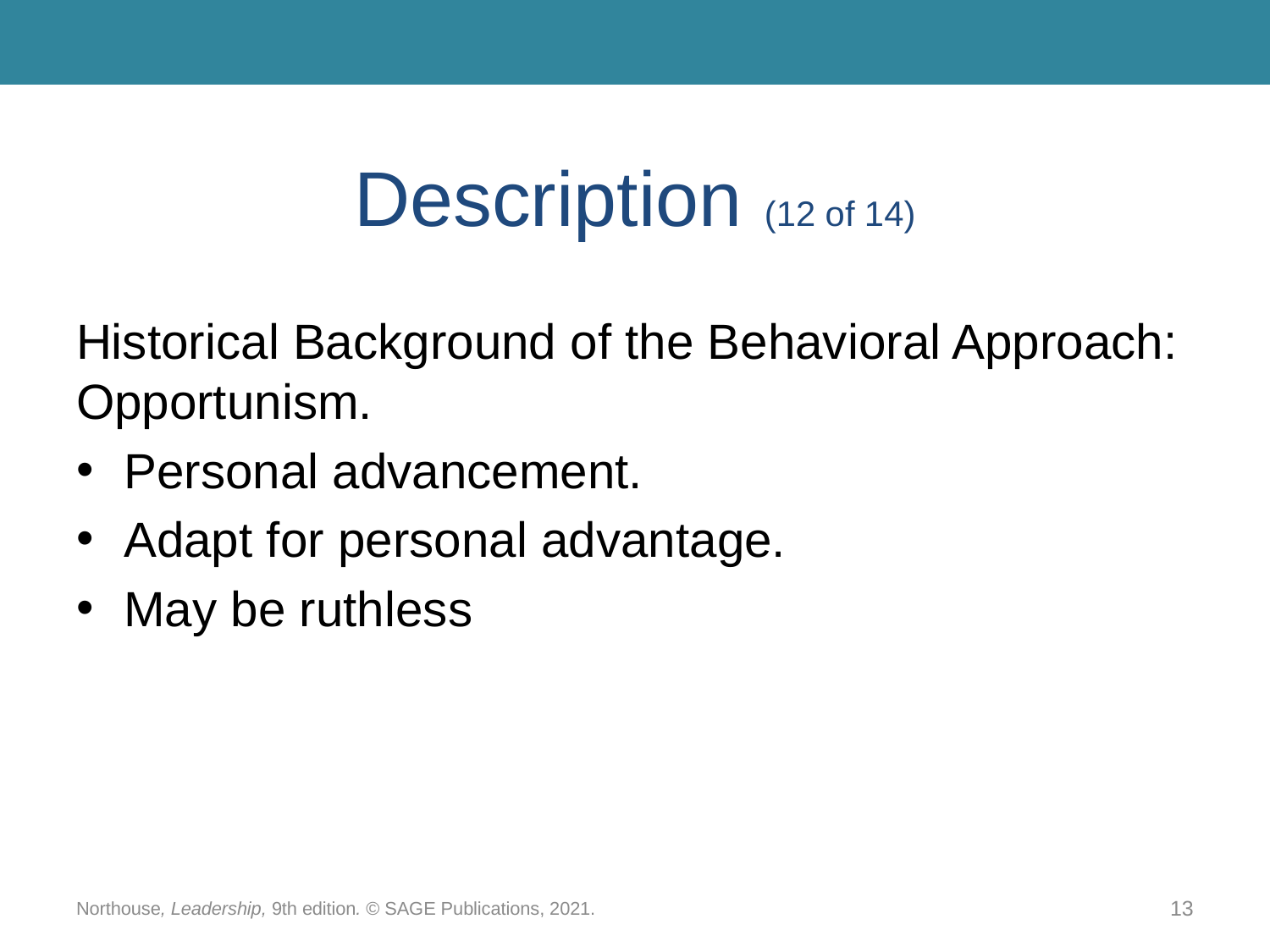

# Description (12 of 14)
Historical Background of the Behavioral Approach: Opportunism.
Personal advancement.
Adapt for personal advantage.
May be ruthless
Northouse, Leadership, 9th edition. © SAGE Publications, 2021.
13